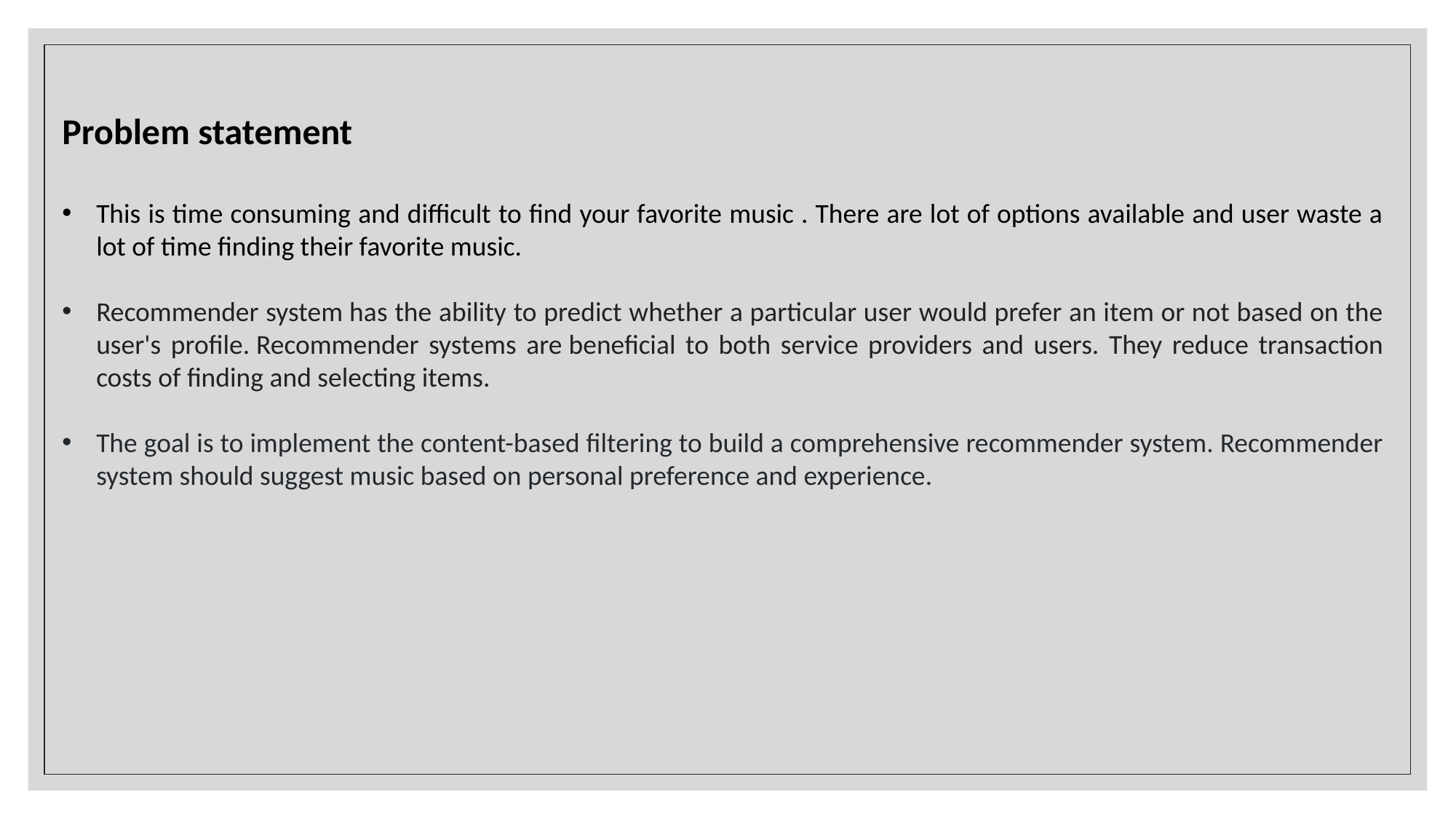

Problem statement

This is time consuming and difficult to find your favorite music . There are lot of options available and user waste a lot of time finding their favorite music.

Recommender system has the ability to predict whether a particular user would prefer an item or not based on the user's profile. Recommender systems are beneficial to both service providers and users. They reduce transaction costs of finding and selecting items.

The goal is to implement the content-based filtering to build a comprehensive recommender system. Recommender system should suggest music based on personal preference and experience.